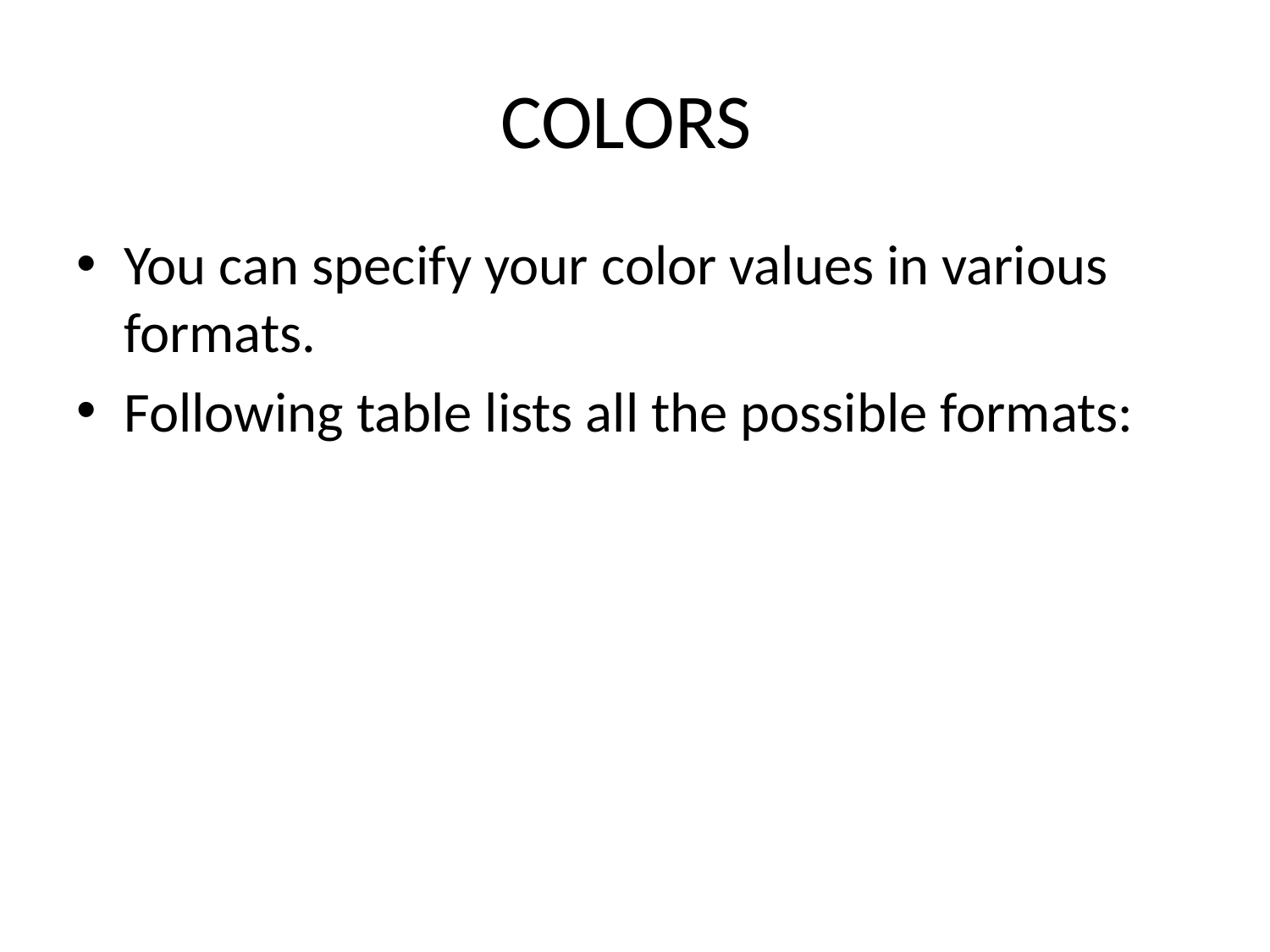

# COLORS
You can specify your color values in various formats.
Following table lists all the possible formats: